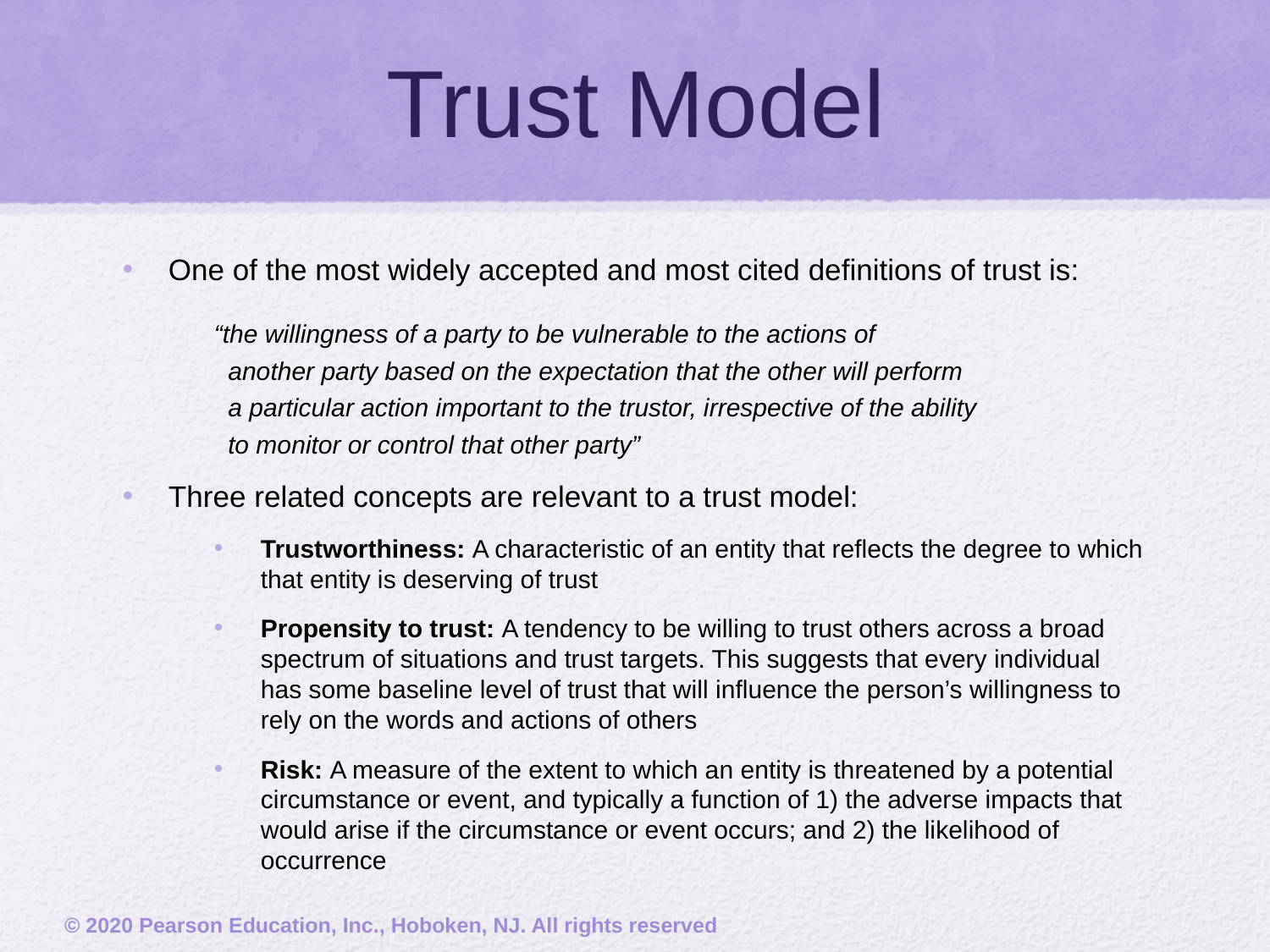

# Trust Model
One of the most widely accepted and most cited definitions of trust is:

	“the willingness of a party to be vulnerable to the actions of
	  another party based on the expectation that the other will perform
	  a particular action important to the trustor, irrespective of the ability
	  to monitor or control that other party”
Three related concepts are relevant to a trust model:
Trustworthiness: A characteristic of an entity that reflects the degree to which that entity is deserving of trust
Propensity to trust: A tendency to be willing to trust others across a broad spectrum of situations and trust targets. This suggests that every individual has some baseline level of trust that will influence the person’s willingness to rely on the words and actions of others
Risk: A measure of the extent to which an entity is threatened by a potential circumstance or event, and typically a function of 1) the adverse impacts that would arise if the circumstance or event occurs; and 2) the likelihood of occurrence

© 2020 Pearson Education, Inc., Hoboken, NJ. All rights reserved